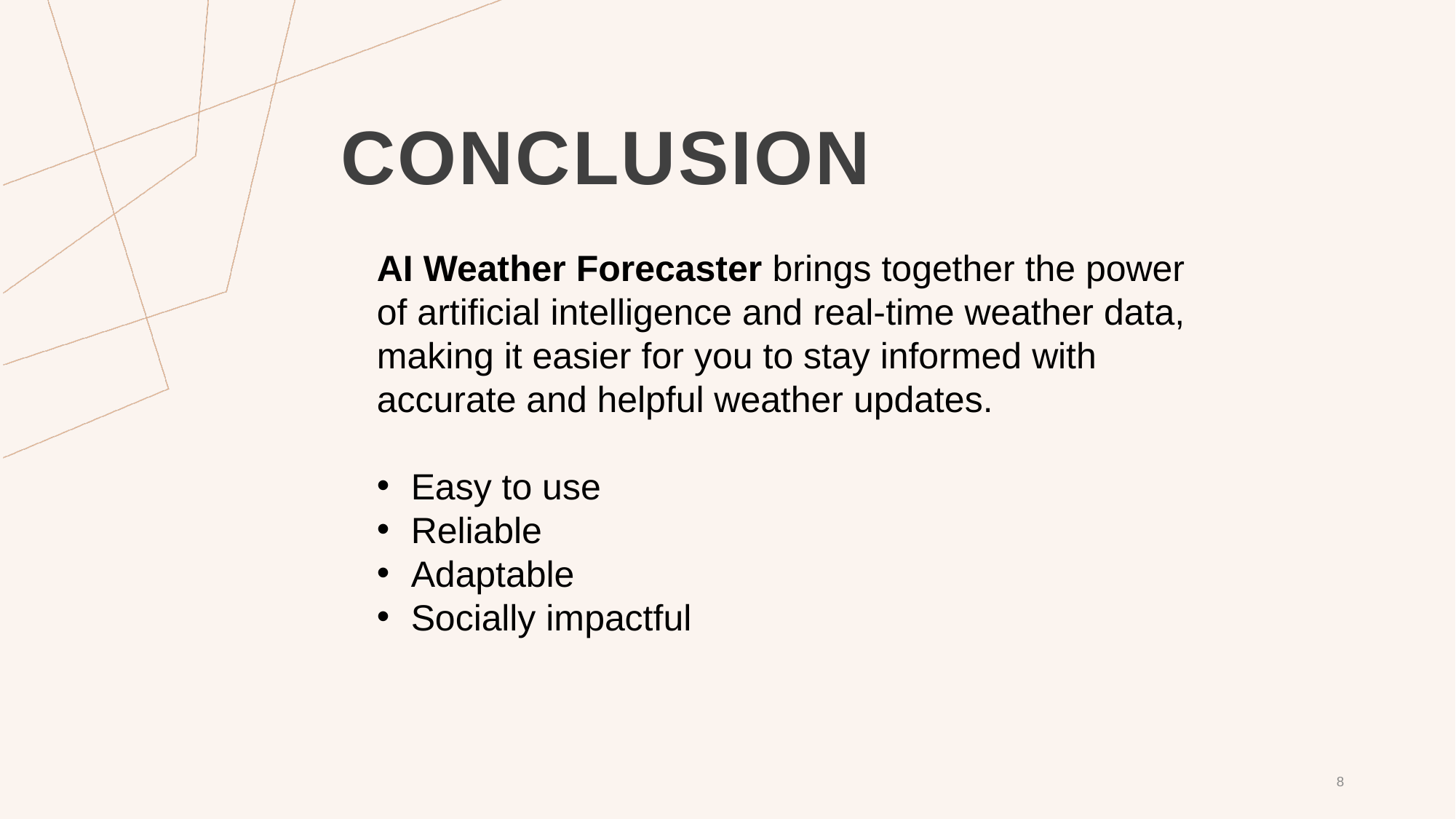

# CONCLUSION
AI Weather Forecaster brings together the power of artificial intelligence and real-time weather data, making it easier for you to stay informed with accurate and helpful weather updates.

Easy to use
Reliable
Adaptable
Socially impactful
8